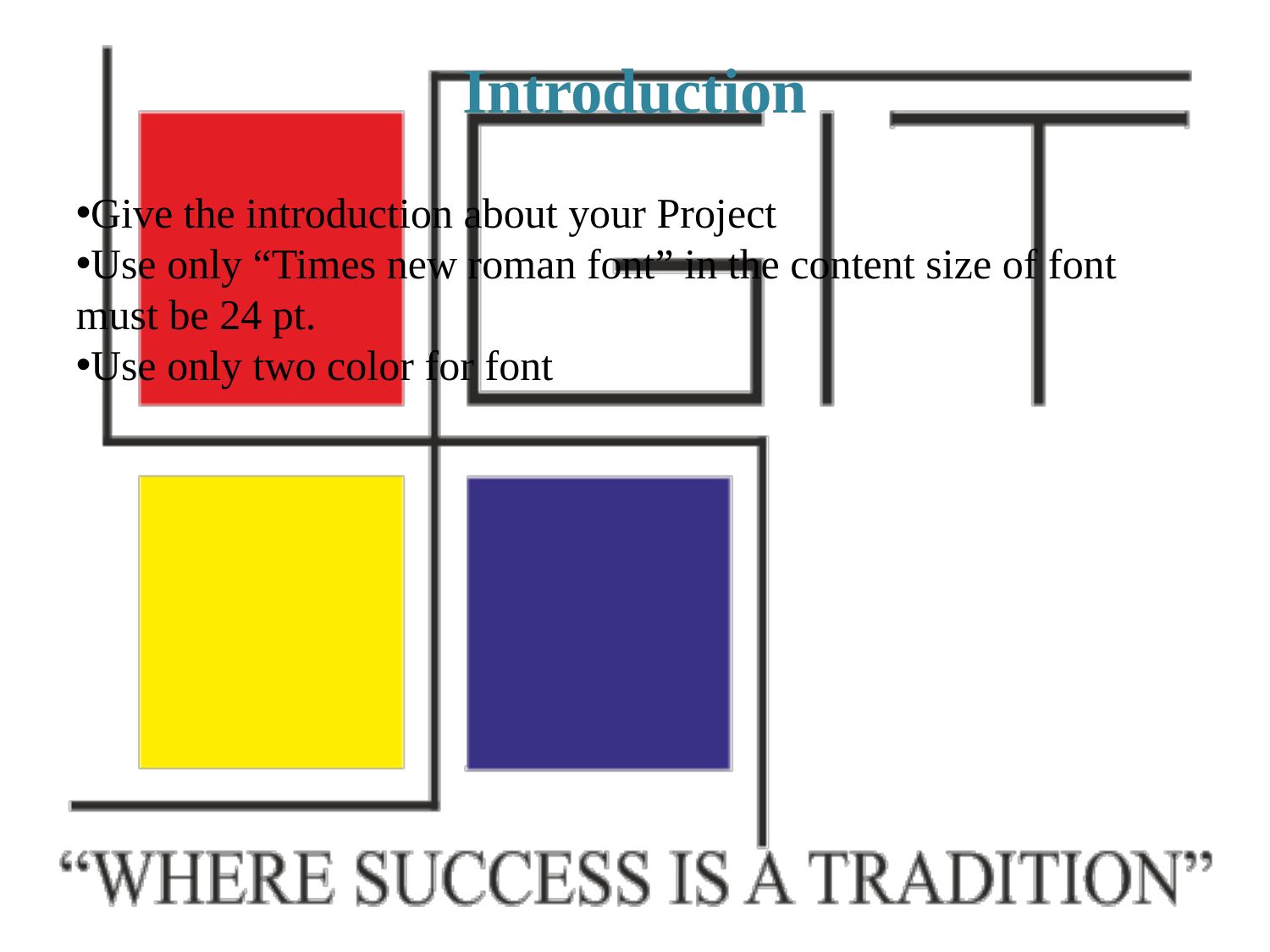

Introduction
Give the introduction about your Project
Use only “Times new roman font” in the content size of font must be 24 pt.
Use only two color for font